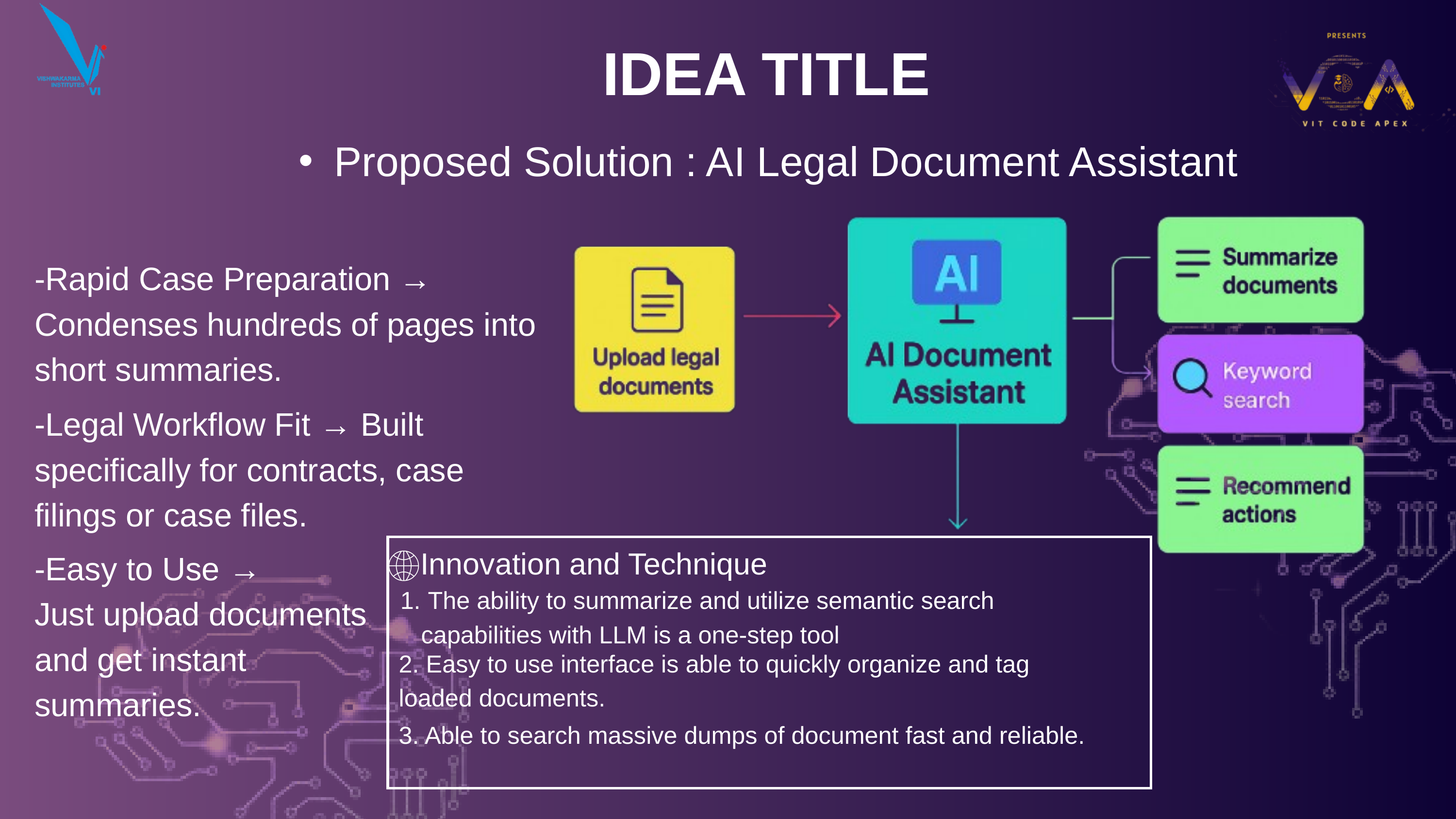

IDEA TITLE

Proposed Solution : AI Legal Document Assistant

-Rapid Case Preparation → Condenses hundreds of pages into short summaries.

-Legal Workflow Fit → Built specifically for contracts, case filings or case files.

|  |
| --- |
🌐Innovation and Technique
-Easy to Use →
Just upload documents and get instant summaries.

 The ability to summarize and utilize semantic search capabilities with LLM is a one-step tool
2. Easy to use interface is able to quickly organize and tag       loaded documents.
3. Able to search massive dumps of document fast and reliable.